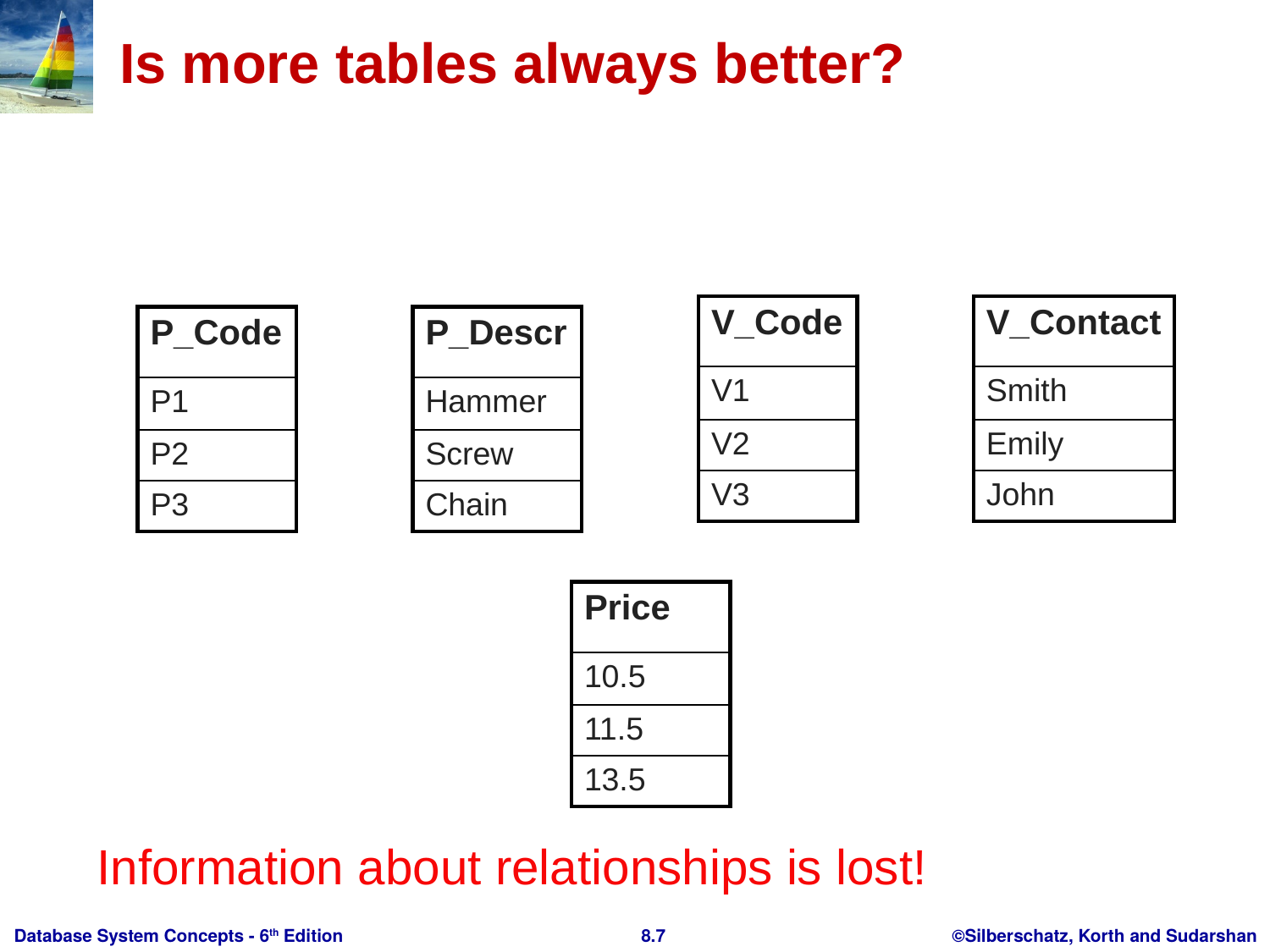

# Is more tables always better?
| V\_Code |
| --- |
| V1 |
| V2 |
| V3 |
| V\_Contact |
| --- |
| Smith |
| Emily |
| John |
| P\_Code |
| --- |
| P1 |
| P2 |
| P3 |
| P\_Descr |
| --- |
| Hammer |
| Screw |
| Chain |
| Price |
| --- |
| 10.5 |
| 11.5 |
| 13.5 |
Information about relationships is lost!